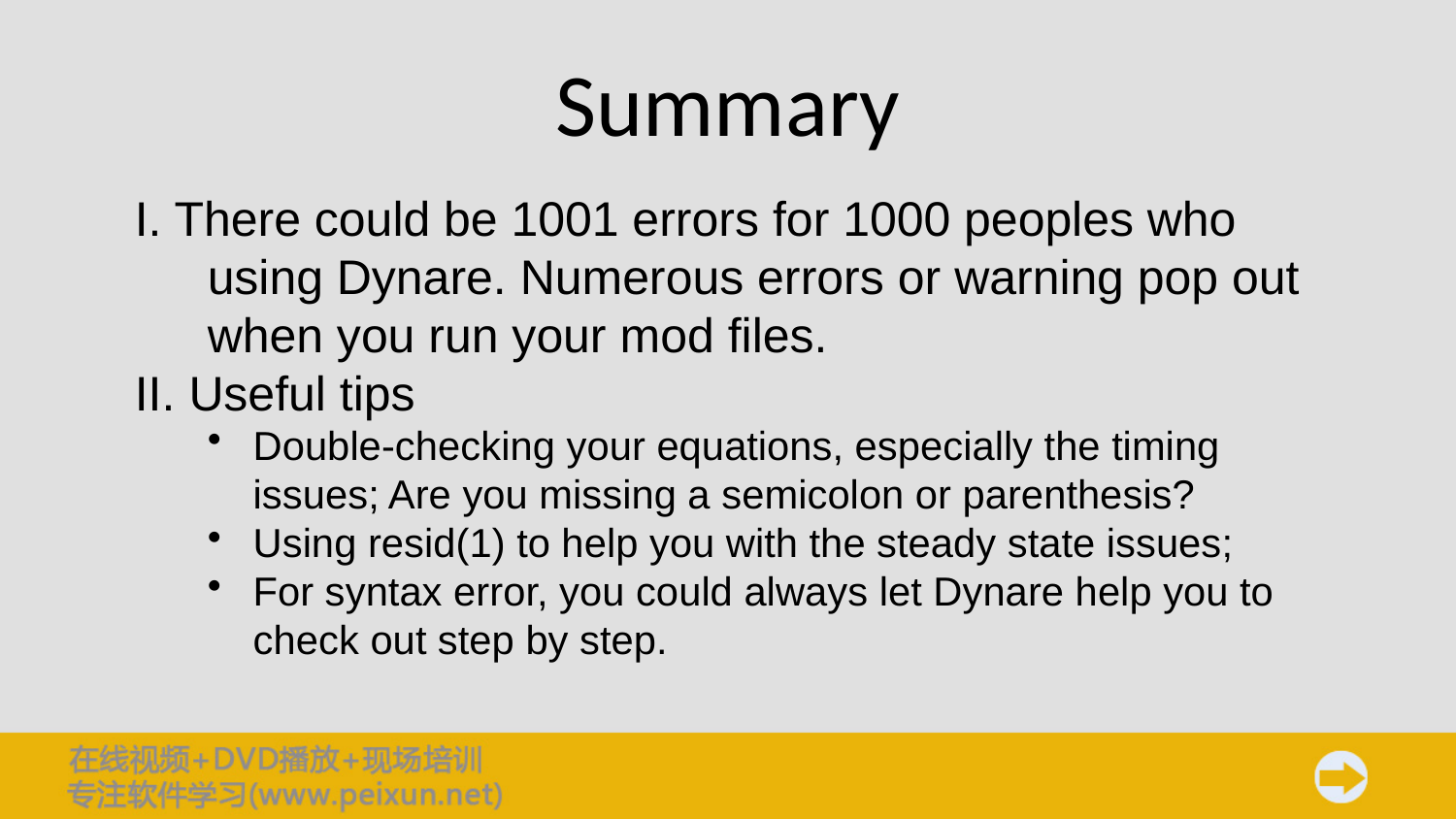

# Summary
I. There could be 1001 errors for 1000 peoples who using Dynare. Numerous errors or warning pop out when you run your mod files.
II. Useful tips
Double-checking your equations, especially the timing issues; Are you missing a semicolon or parenthesis?
Using resid(1) to help you with the steady state issues;
For syntax error, you could always let Dynare help you to check out step by step.